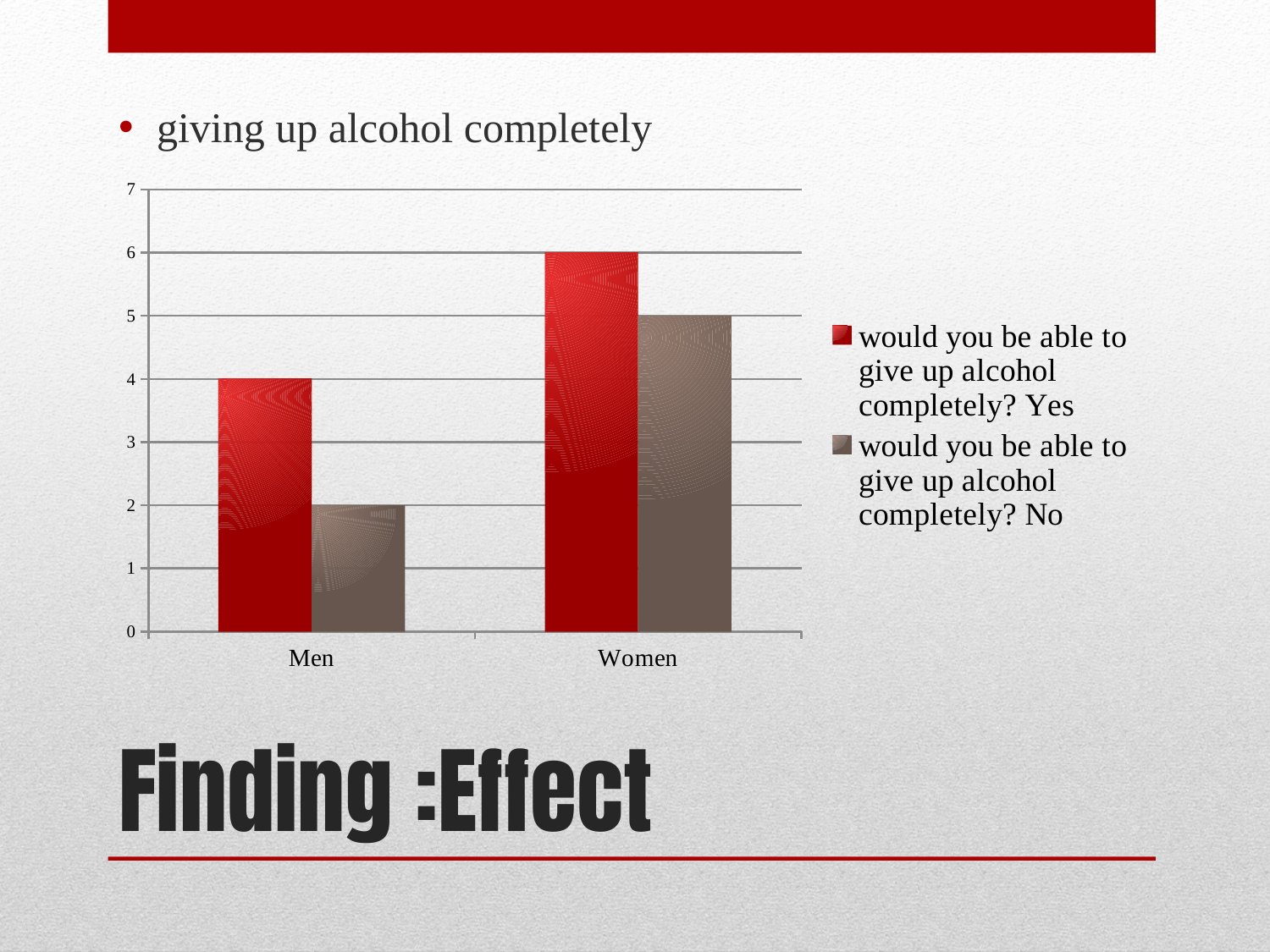

giving up alcohol completely

### Chart

| Category | would you be able to give up alcohol completely? Yes | would you be able to give up alcohol completely? No |
|---|---|---|
| Men | 4.0 | 2.0 |
| Women | 6.0 | 5.0 |
# Finding :Effect